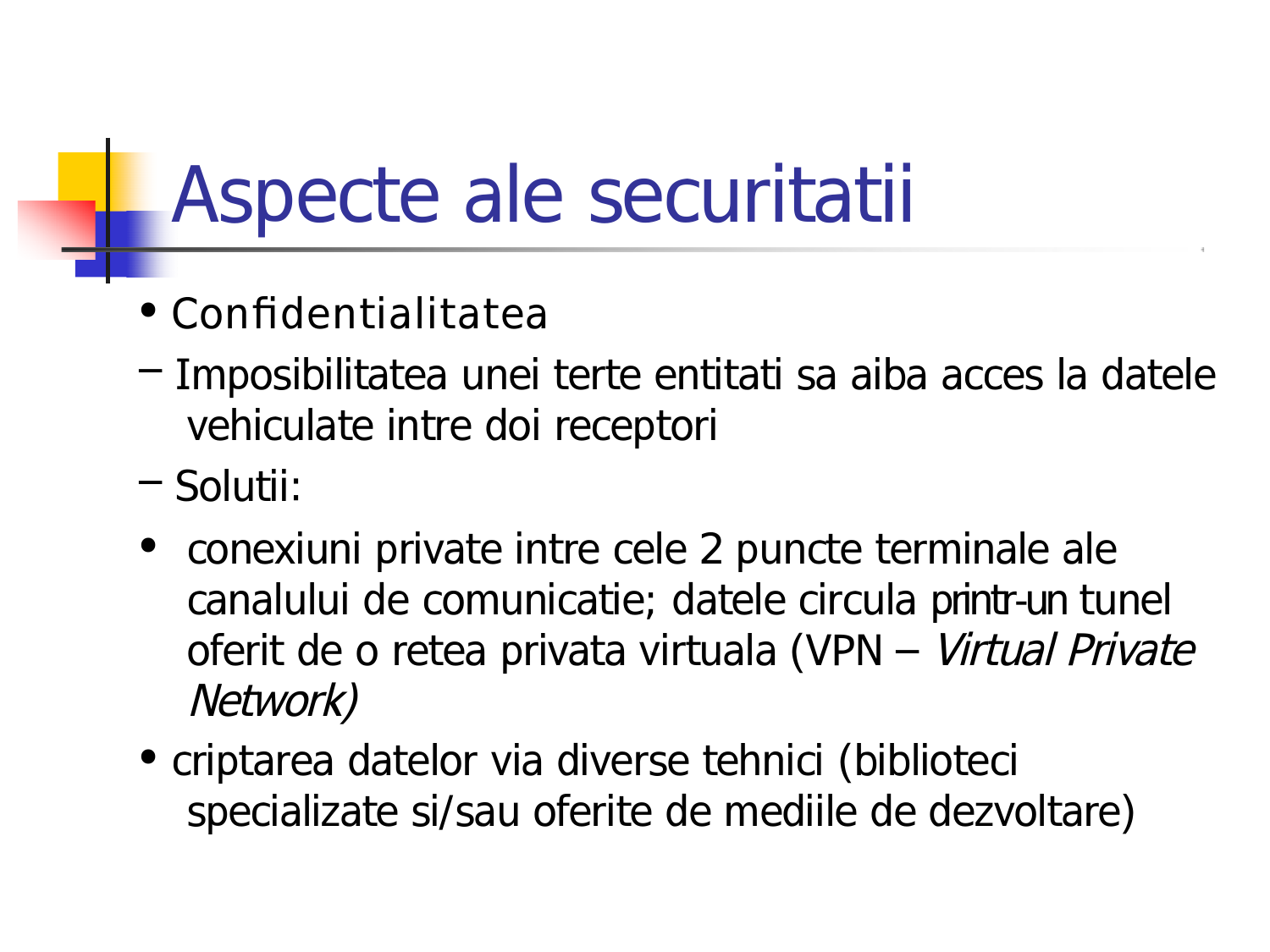

# Aspecte ale securitatii

Confidentialitatea
Imposibilitatea unei terte entitati sa aiba acces la datele
vehiculate intre doi receptori
Solutii:
conexiuni private intre cele 2 puncte terminale ale  canalului de comunicatie; datele circula printr‐un tunel  oferit de o retea privata virtuala (VPN – Virtual Private  Network)
criptarea datelor via diverse tehnici (biblioteci
specializate si/sau oferite de mediile de dezvoltare)